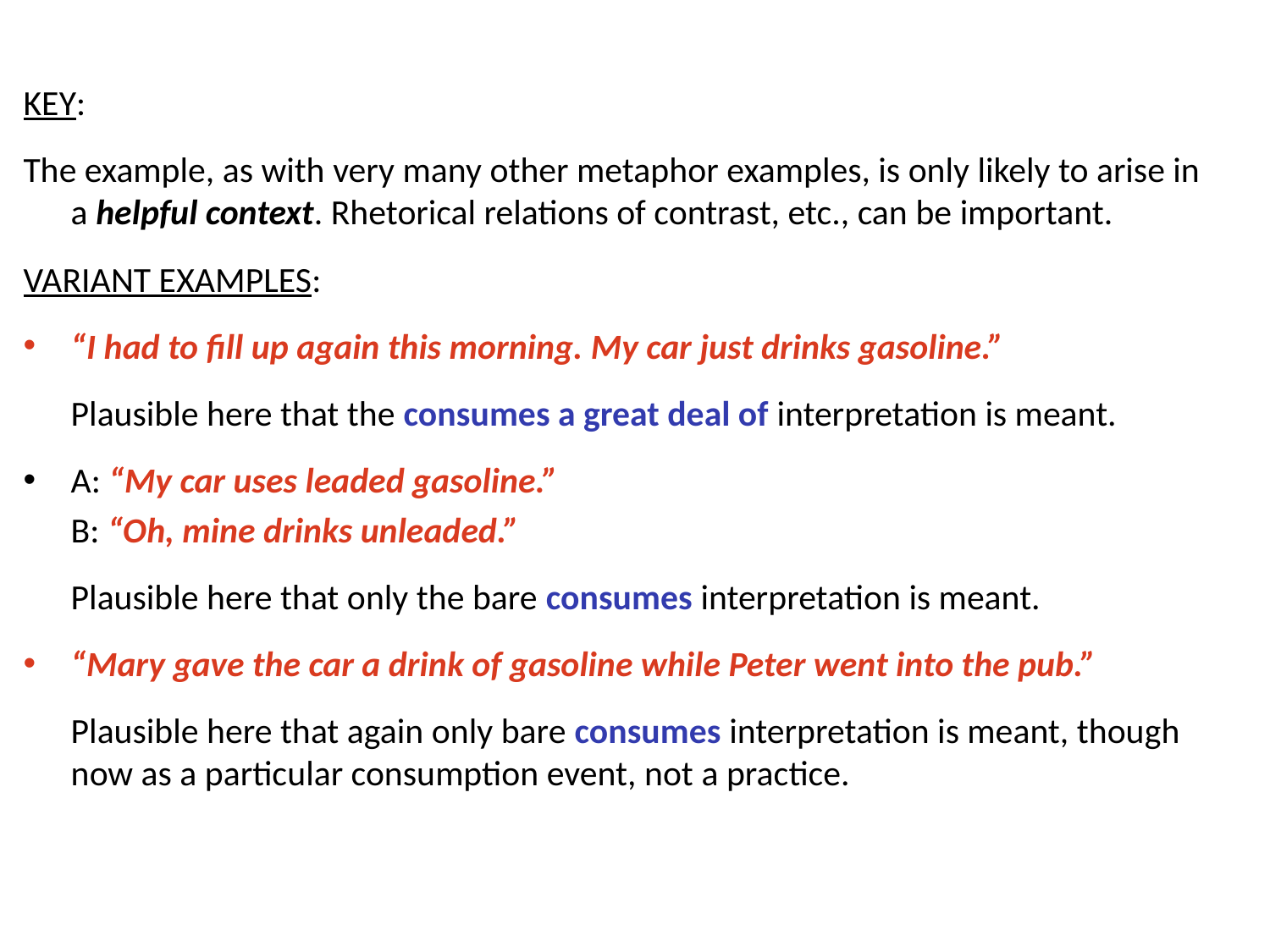

#
KEY:
The example, as with very many other metaphor examples, is only likely to arise in a helpful context. Rhetorical relations of contrast, etc., can be important.
VARIANT EXAMPLES:
“I had to fill up again this morning. My car just drinks gasoline.”
Plausible here that the consumes a great deal of interpretation is meant.
A: “My car uses leaded gasoline.”
B: “Oh, mine drinks unleaded.”
Plausible here that only the bare consumes interpretation is meant.
“Mary gave the car a drink of gasoline while Peter went into the pub.”
Plausible here that again only bare consumes interpretation is meant, though now as a particular consumption event, not a practice.